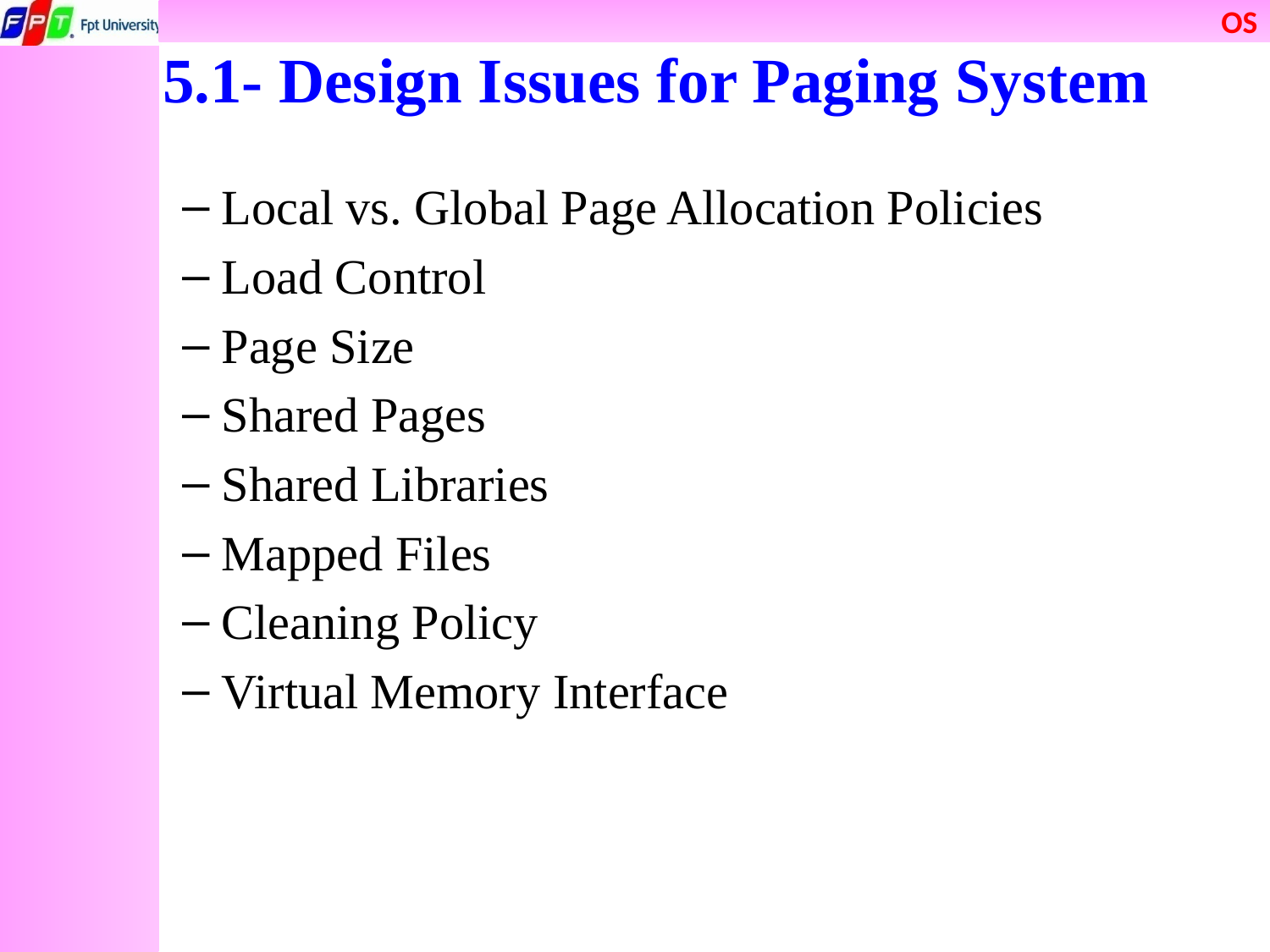

# 5.1- Design Issues for Paging System
Local vs. Global Page Allocation Policies
Load Control
Page Size
Shared Pages
Shared Libraries
Mapped Files
Cleaning Policy
Virtual Memory Interface